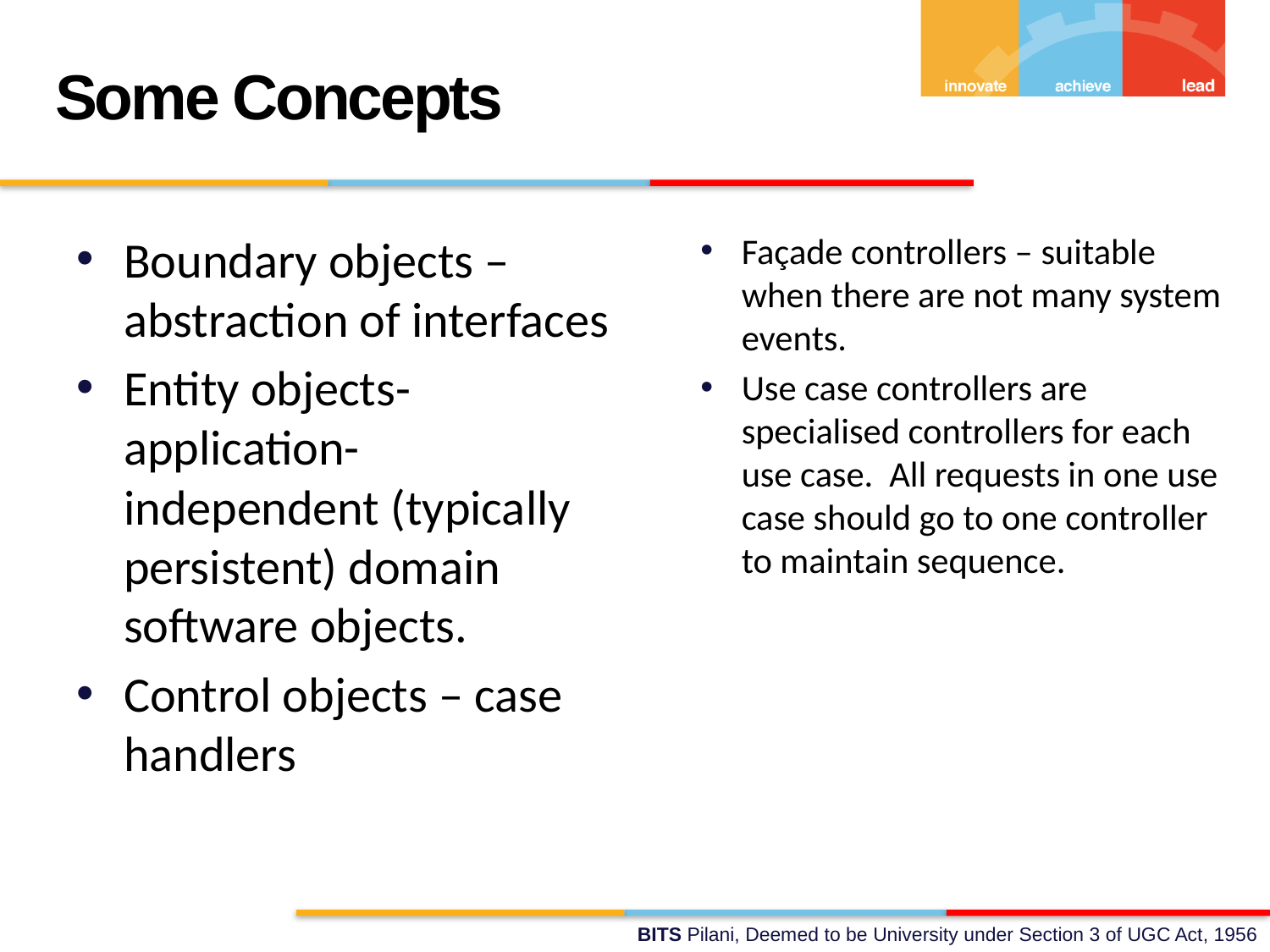

Some Concepts
Boundary objects – abstraction of interfaces
Entity objects- application-independent (typically persistent) domain software objects.
Control objects – case handlers

Façade controllers – suitable when there are not many system events.
Use case controllers are specialised controllers for each use case.  All requests in one use case should go to one controller to maintain sequence.